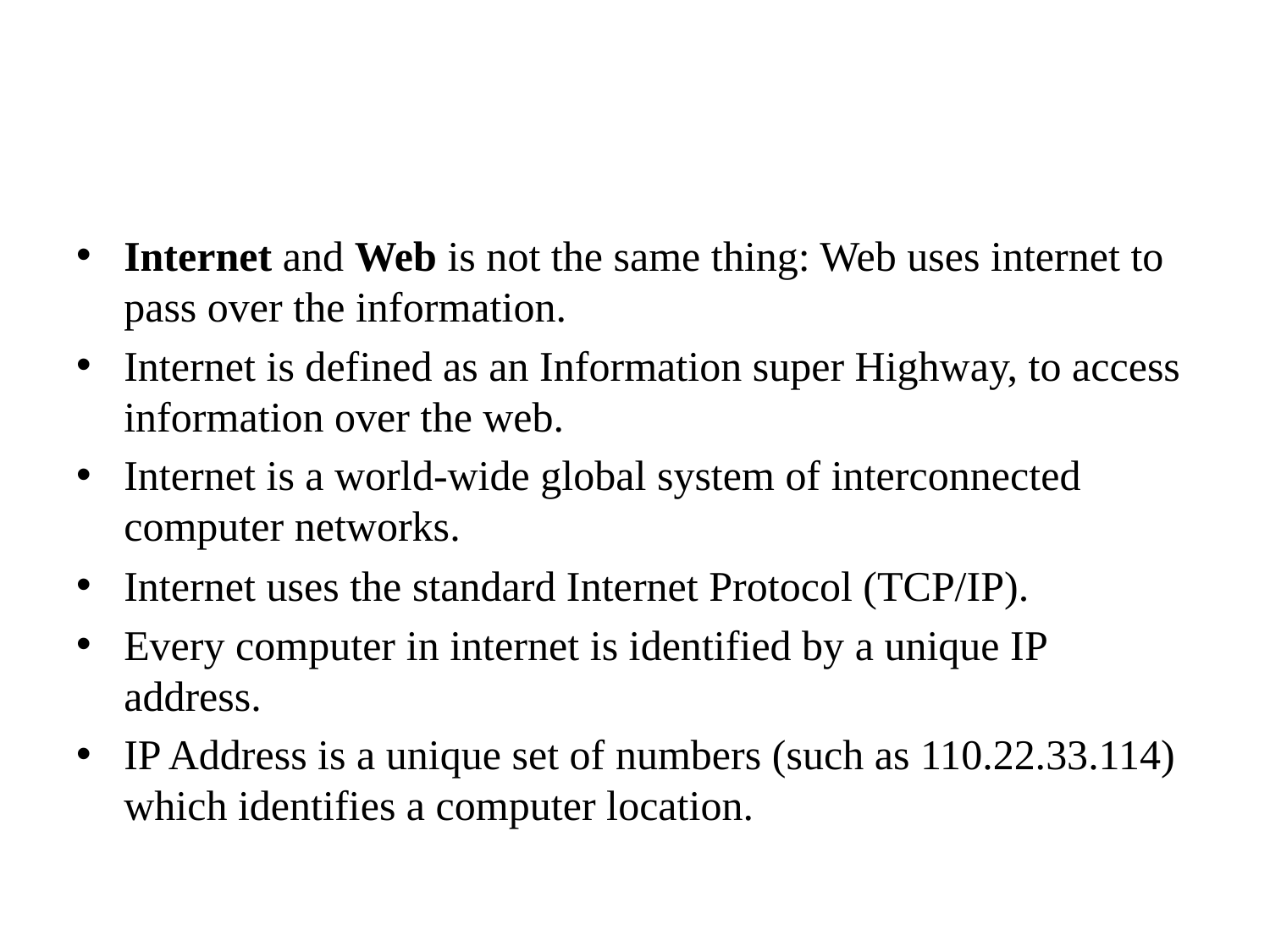

#
Internet and Web is not the same thing: Web uses internet to pass over the information.
Internet is defined as an Information super Highway, to access information over the web.
Internet is a world-wide global system of interconnected computer networks.
Internet uses the standard Internet Protocol (TCP/IP).
Every computer in internet is identified by a unique IP address.
IP Address is a unique set of numbers (such as 110.22.33.114) which identifies a computer location.